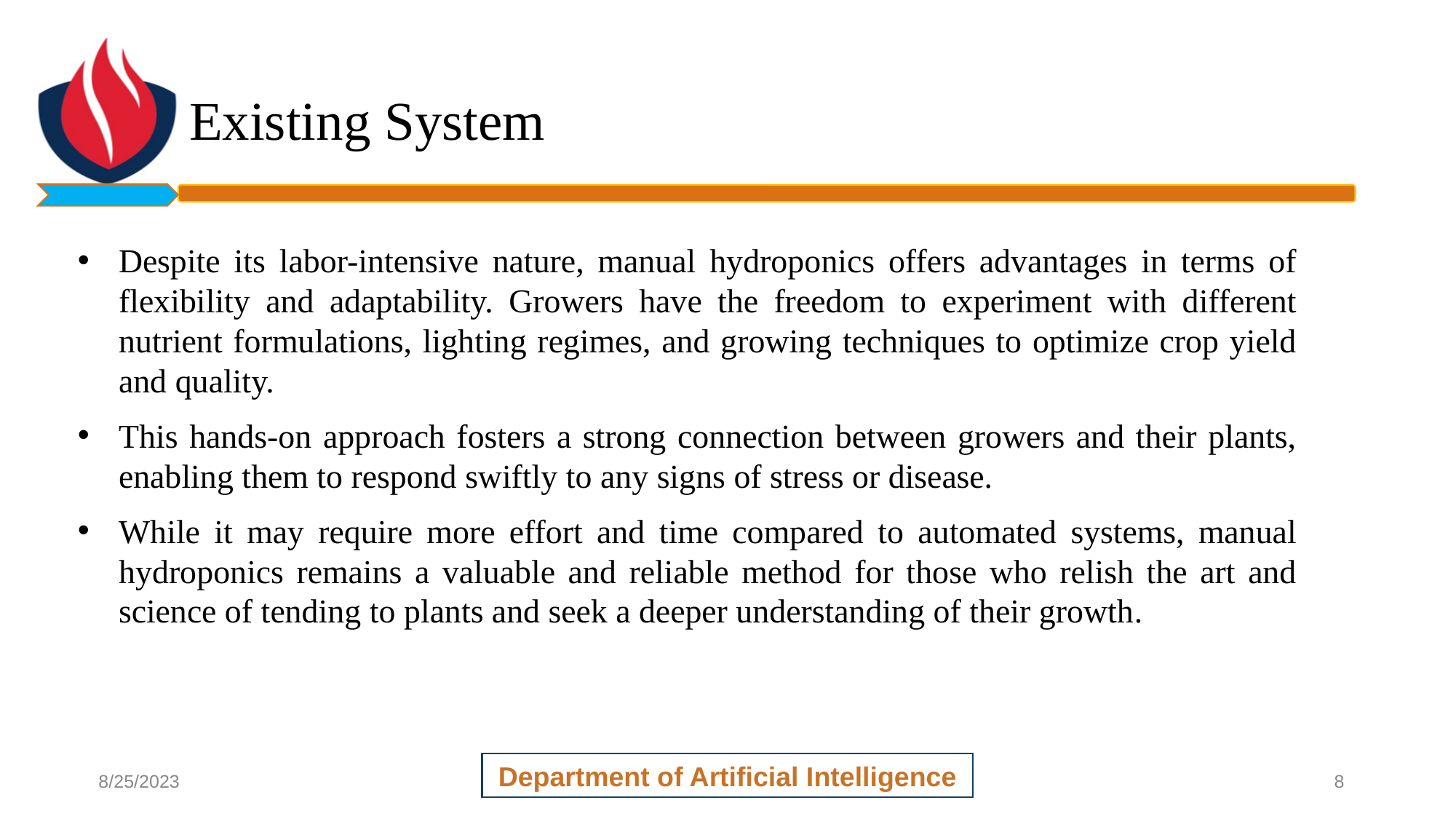

# Existing System
Despite its labor-intensive nature, manual hydroponics offers advantages in terms of flexibility and adaptability. Growers have the freedom to experiment with different nutrient formulations, lighting regimes, and growing techniques to optimize crop yield and quality.
This hands-on approach fosters a strong connection between growers and their plants, enabling them to respond swiftly to any signs of stress or disease.
While it may require more effort and time compared to automated systems, manual hydroponics remains a valuable and reliable method for those who relish the art and science of tending to plants and seek a deeper understanding of their growth.
Department of Artificial Intelligence
8/25/2023
8